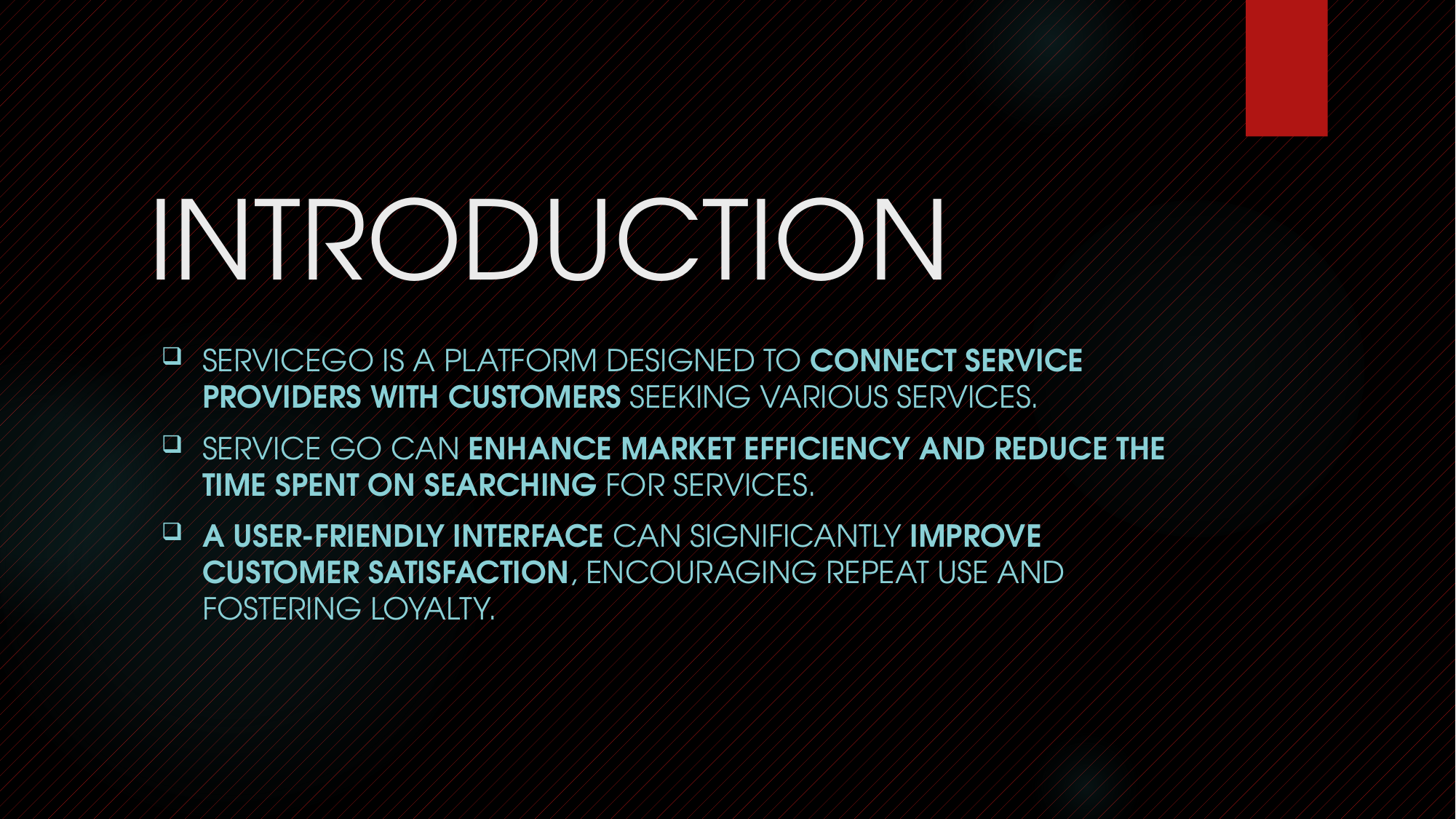

# INTRODUCTION
serviceGo is a platform designed to connect service providers with customers seeking various services.
Service Go can enhance market efficiency and reduce the time spent on searching for services.
A user-friendly interface can significantly improve customer satisfaction, encouraging repeat use and fostering loyalty.